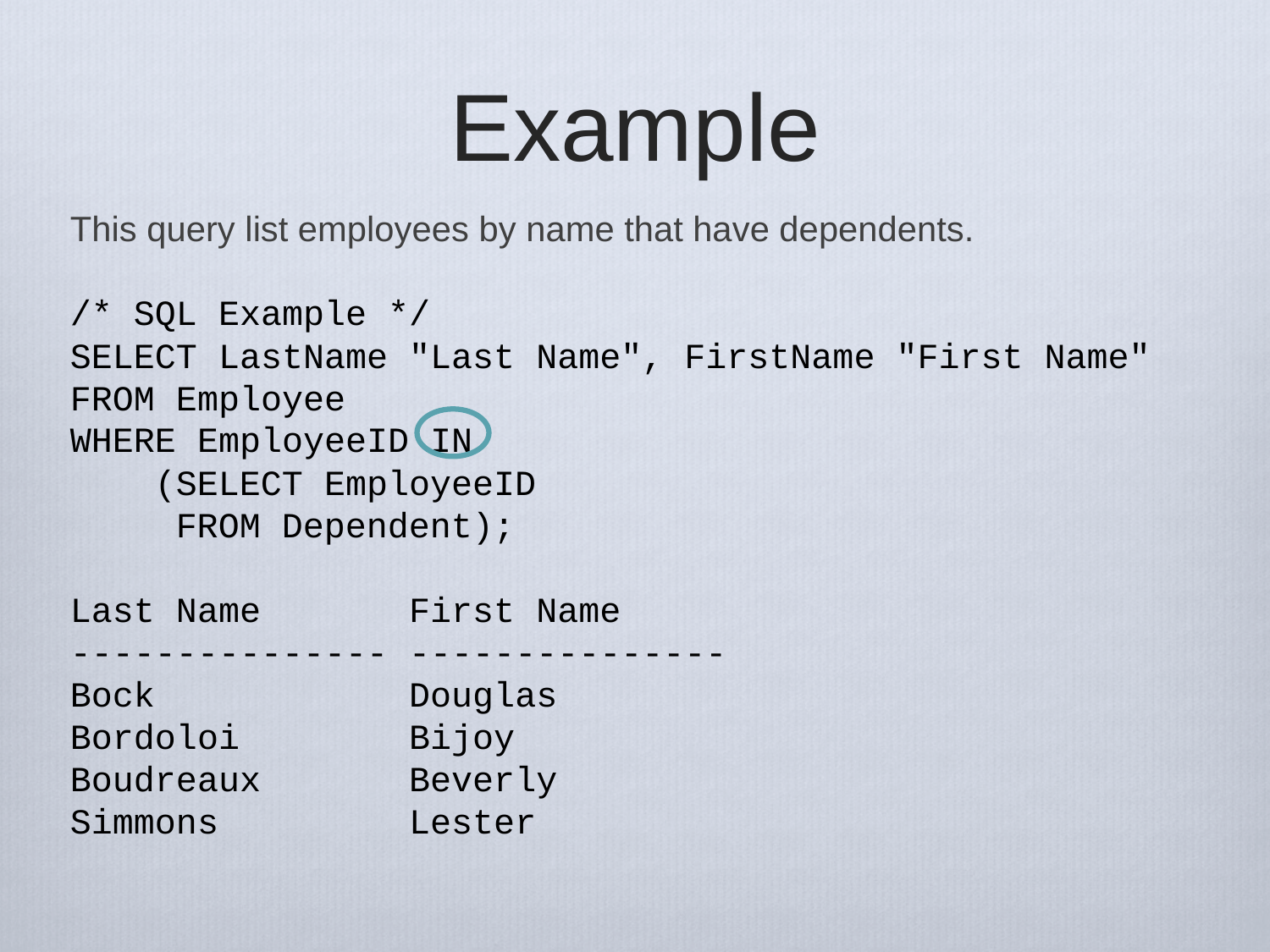

# Example
This query list employees by name that have dependents.

/* SQL Example */
SELECT LastName "Last Name", FirstName "First Name"
FROM Employee
WHERE EmployeeID IN
    (SELECT EmployeeID
     FROM Dependent);

Last Name       First Name
--------------- ---------------
Bock            Douglas
Bordoloi        Bijoy
Boudreaux       Beverly
Simmons         Lester